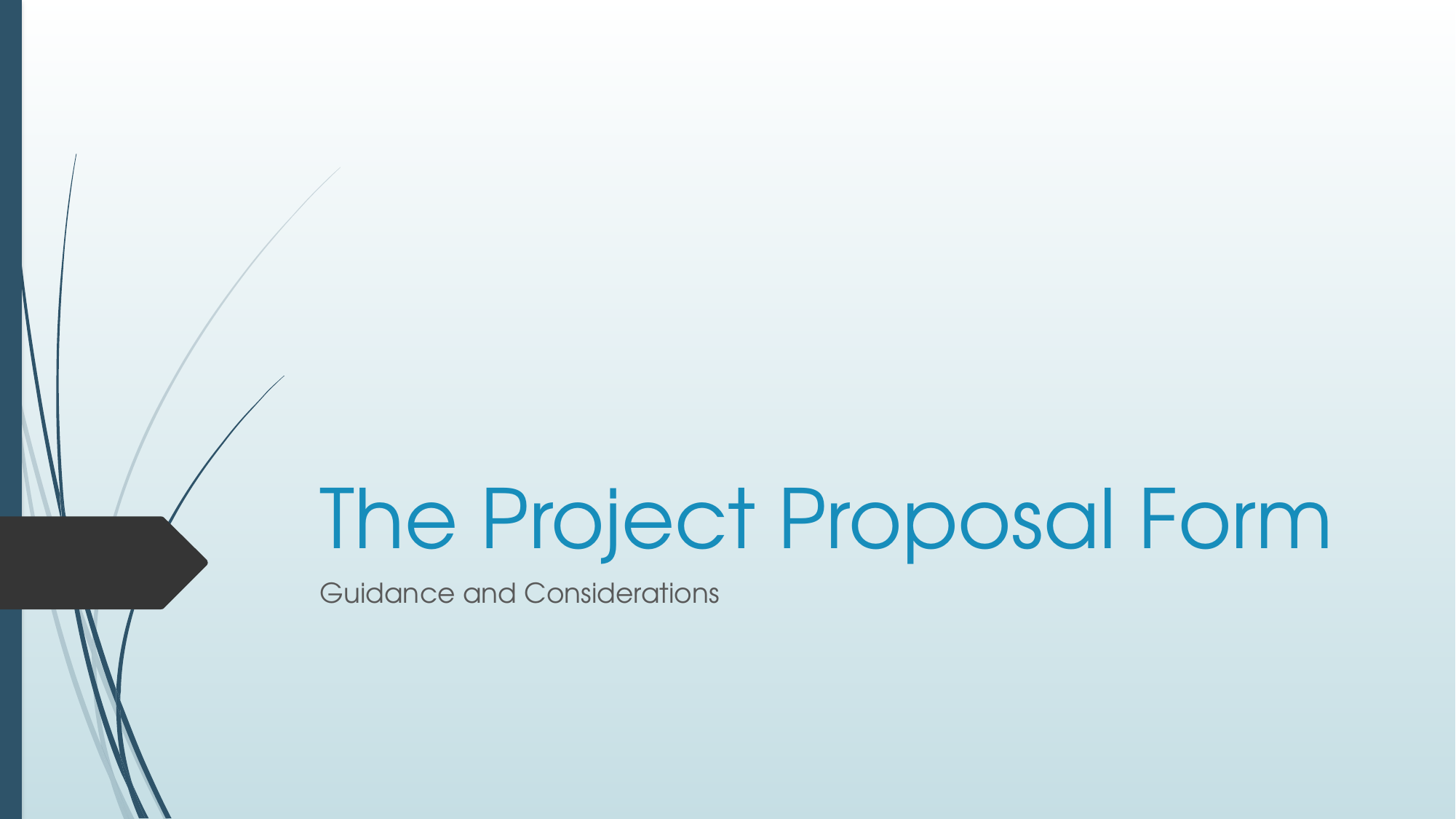

# The Project Proposal Form
Guidance and Considerations